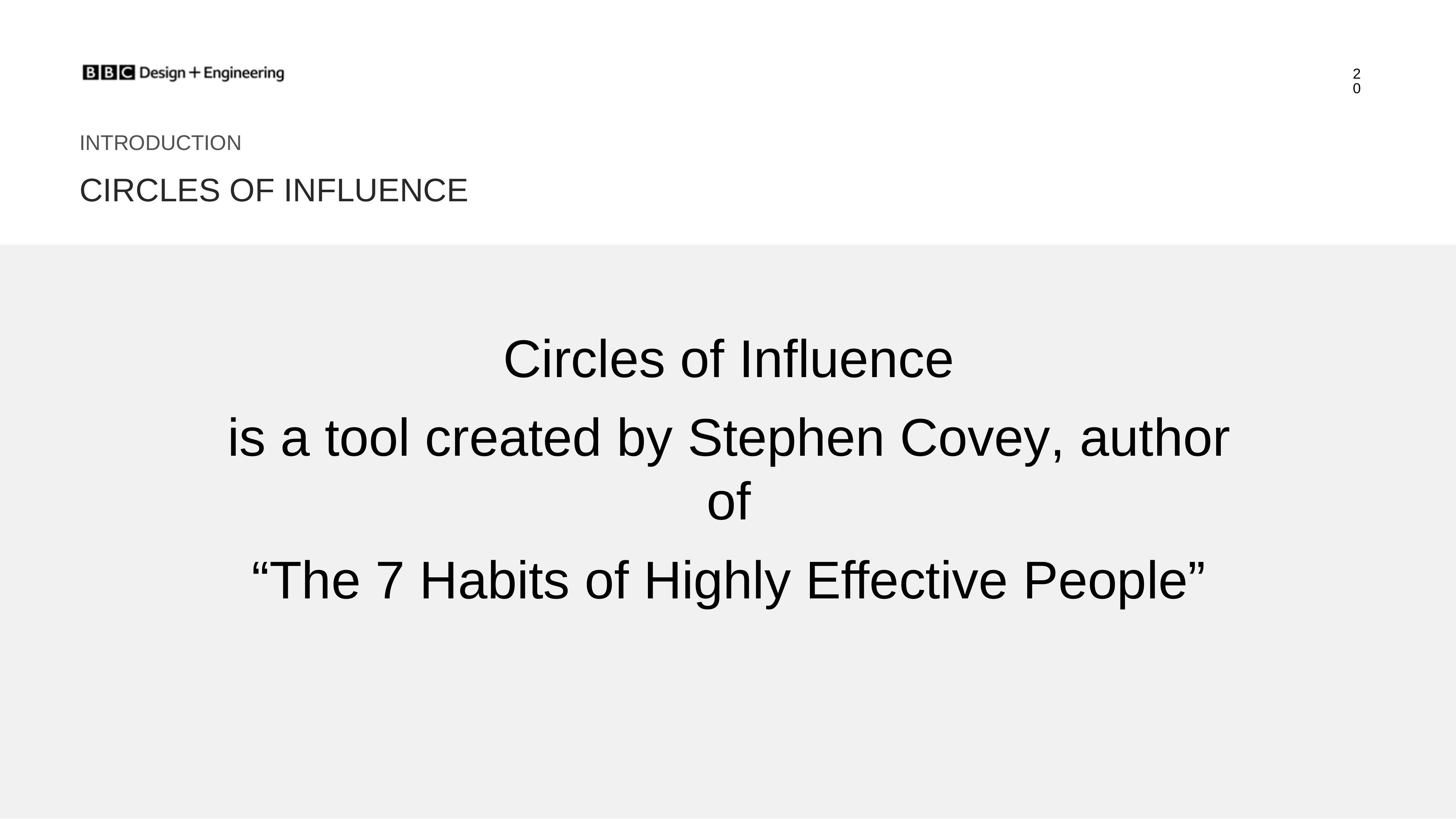

20
Circles of Influence
is a tool created by Stephen Covey, author of
“The 7 Habits of Highly Effective People”
INTRODUCTION
CIRCLES OF INFLUENCE